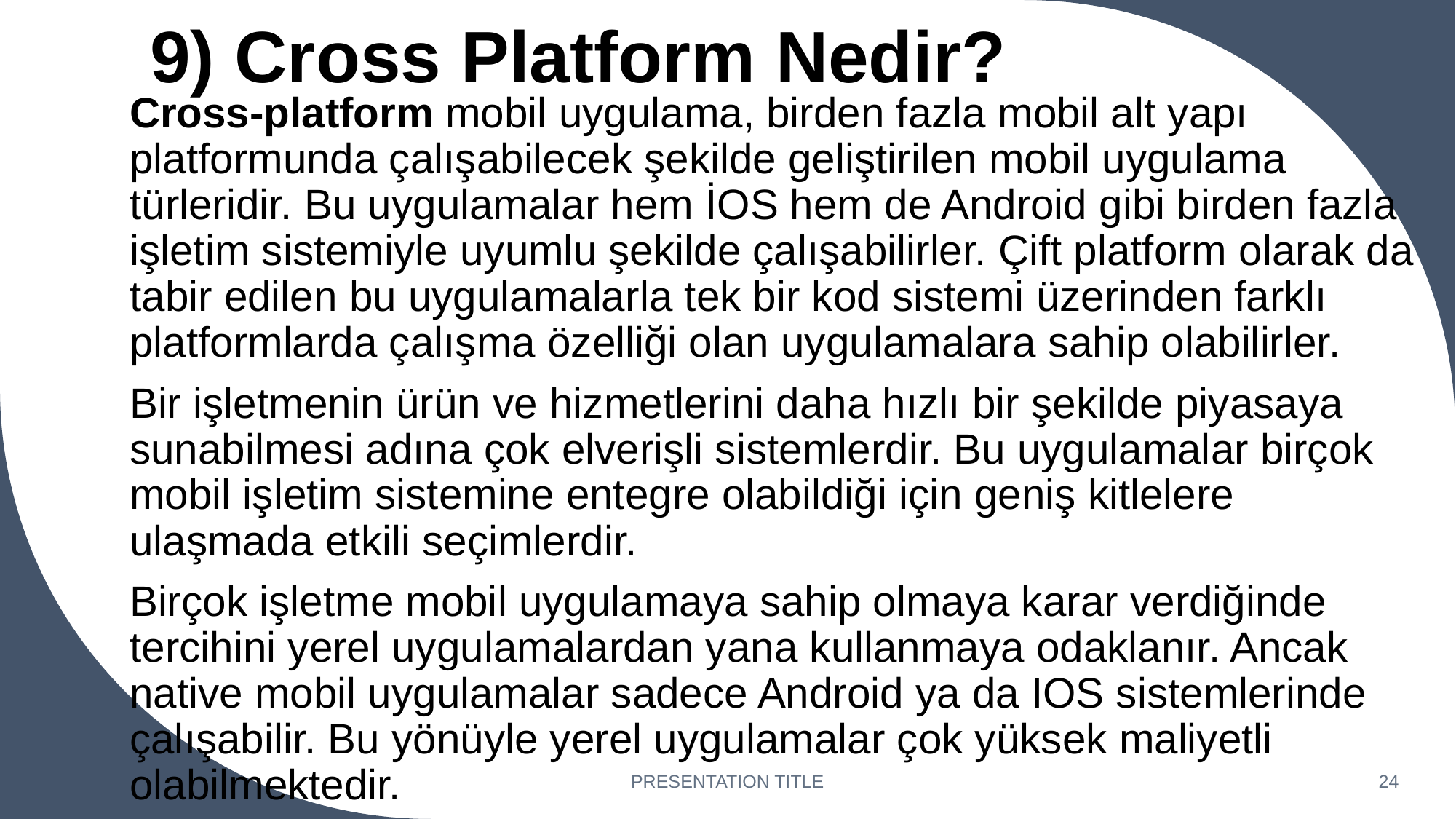

# 9) Cross Platform Nedir?
Cross-platform mobil uygulama, birden fazla mobil alt yapı platformunda çalışabilecek şekilde geliştirilen mobil uygulama türleridir. Bu uygulamalar hem İOS hem de Android gibi birden fazla işletim sistemiyle uyumlu şekilde çalışabilirler. Çift platform olarak da tabir edilen bu uygulamalarla tek bir kod sistemi üzerinden farklı platformlarda çalışma özelliği olan uygulamalara sahip olabilirler.
Bir işletmenin ürün ve hizmetlerini daha hızlı bir şekilde piyasaya sunabilmesi adına çok elverişli sistemlerdir. Bu uygulamalar birçok mobil işletim sistemine entegre olabildiği için geniş kitlelere ulaşmada etkili seçimlerdir.
Birçok işletme mobil uygulamaya sahip olmaya karar verdiğinde tercihini yerel uygulamalardan yana kullanmaya odaklanır. Ancak native mobil uygulamalar sadece Android ya da IOS sistemlerinde çalışabilir. Bu yönüyle yerel uygulamalar çok yüksek maliyetli olabilmektedir.

PRESENTATION TITLE
24